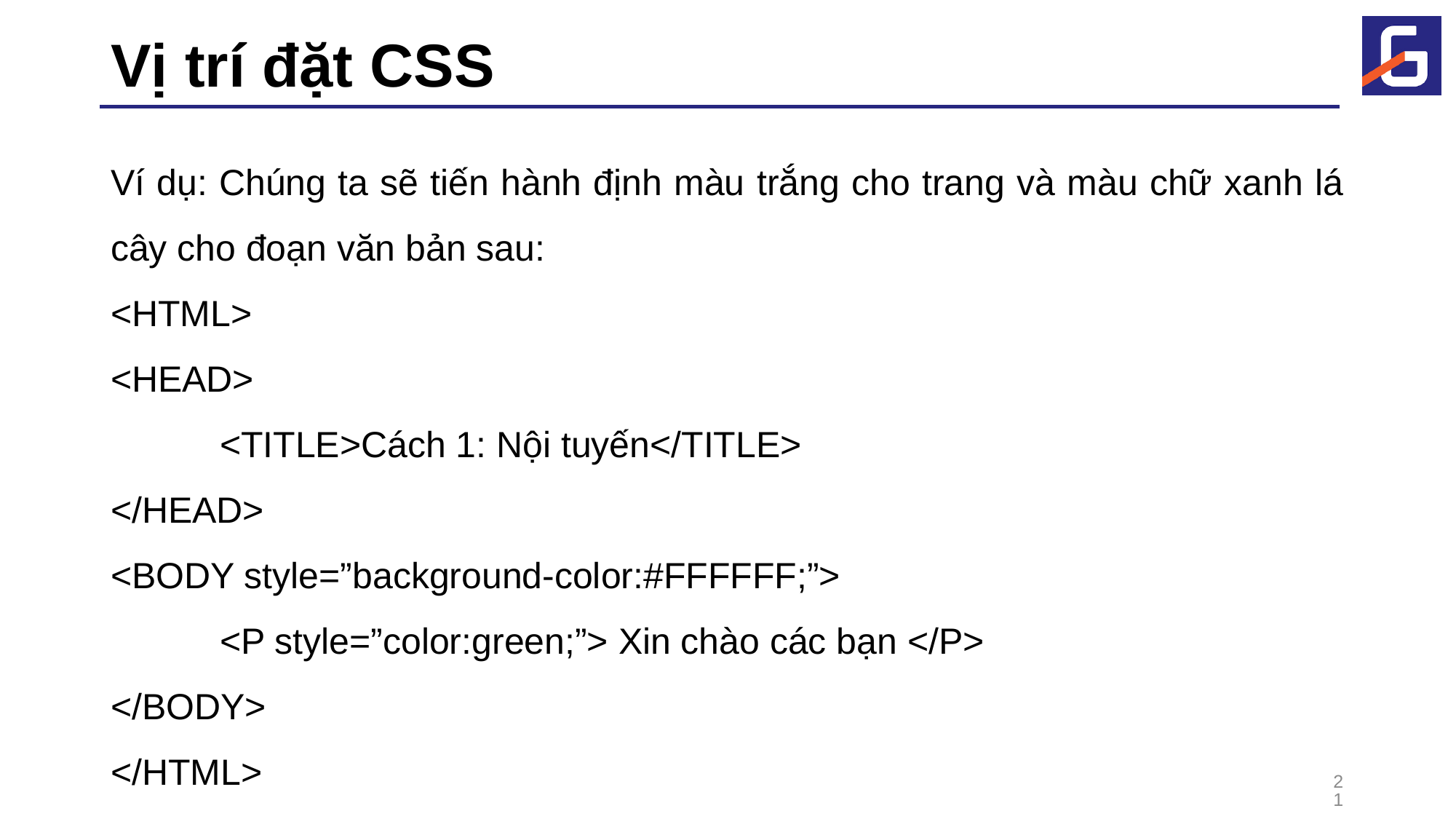

# Vị trí đặt CSS
Ví dụ: Chúng ta sẽ tiến hành định màu trắng cho trang và màu chữ xanh lá cây cho đoạn văn bản sau:
<HTML>
<HEAD>
	<TITLE>Cách 1: Nội tuyến</TITLE>
</HEAD>
<BODY style=”background-color:#FFFFFF;”>
	<P style=”color:green;”> Xin chào các bạn </P>
</BODY>
</HTML>
21